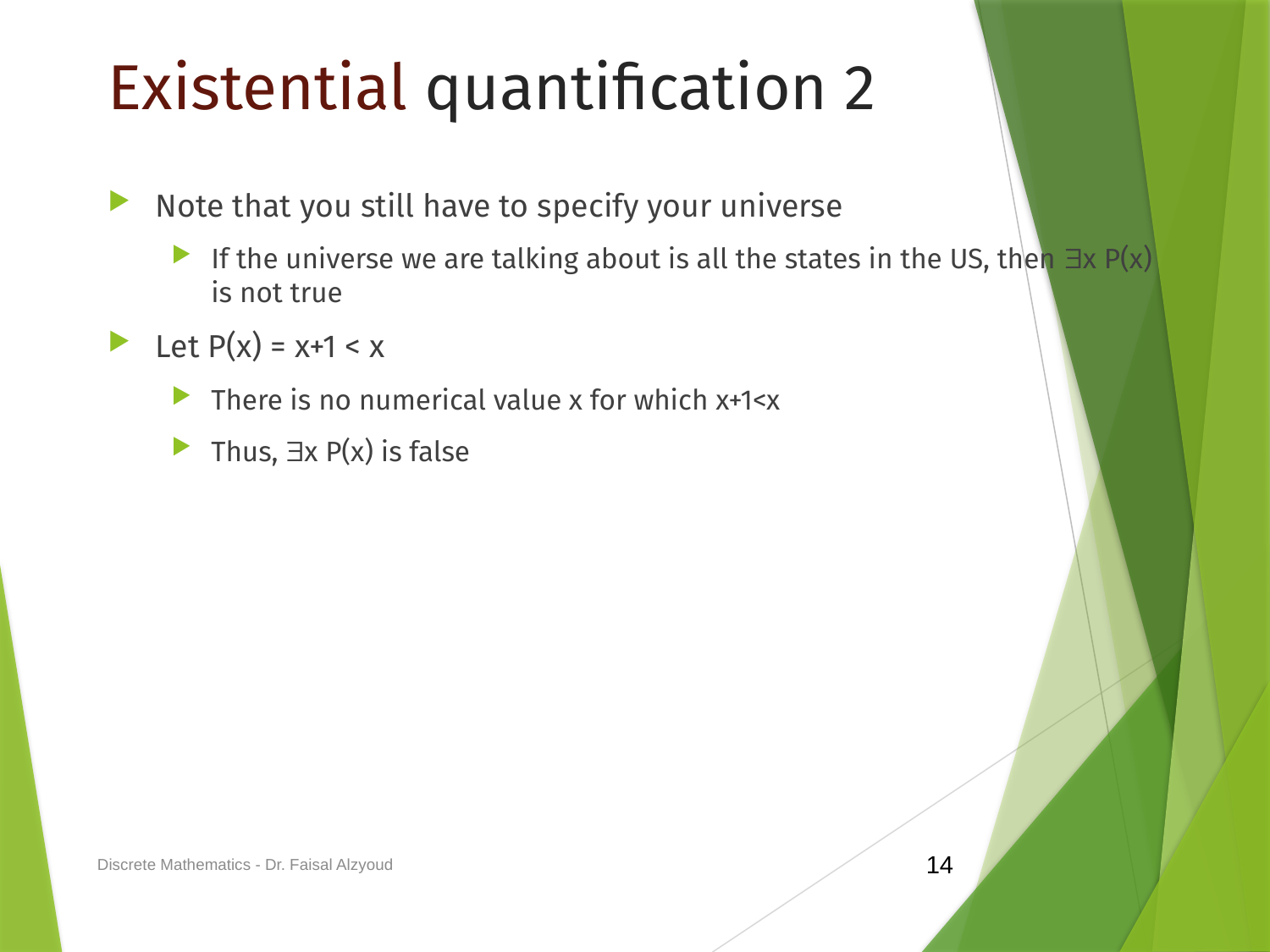

# Existential quantification 2
Note that you still have to specify your universe
If the universe we are talking about is all the states in the US, then ∃x P(x) is not true
Let P(x) = x+1 < x
There is no numerical value x for which x+1<x
Thus, ∃x P(x) is false
Discrete Mathematics - Dr. Faisal Alzyoud
14